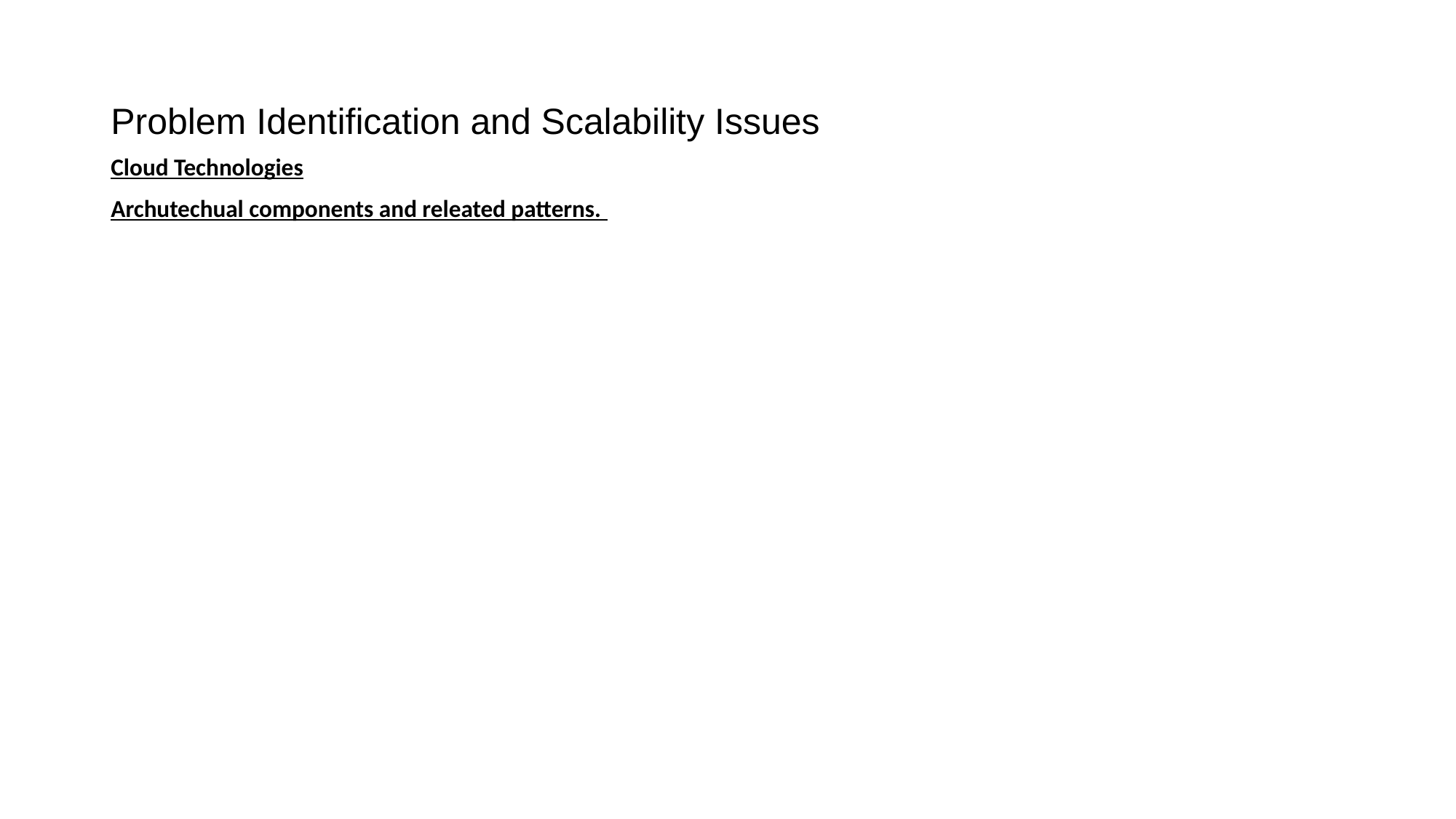

# Problem Identification and Scalability Issues
Cloud Technologies
Archutechual components and releated patterns.